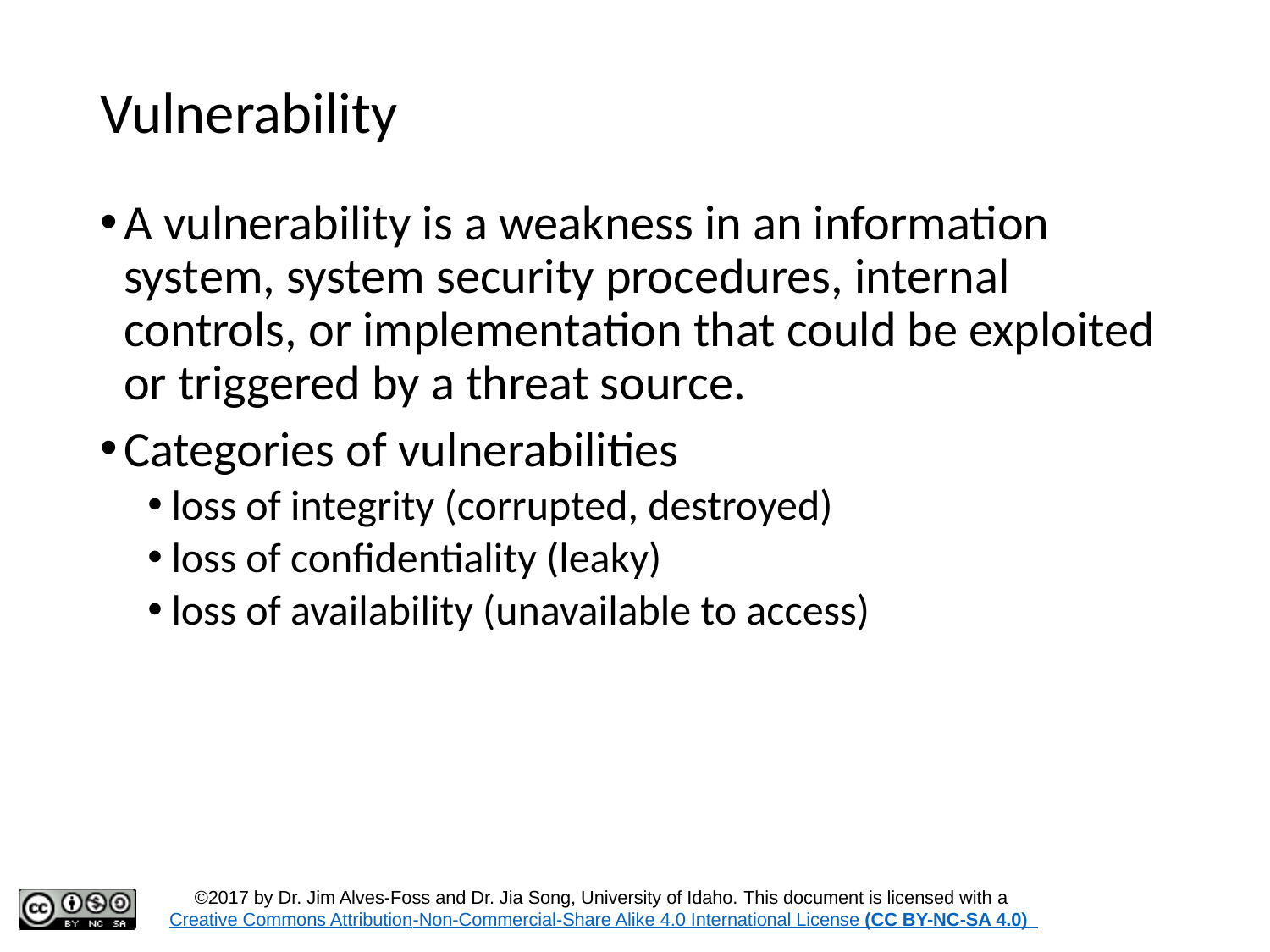

# Vulnerability
A vulnerability is a weakness in an information system, system security procedures, internal controls, or implementation that could be exploited or triggered by a threat source.
Categories of vulnerabilities
loss of integrity (corrupted, destroyed)
loss of confidentiality (leaky)
loss of availability (unavailable to access)